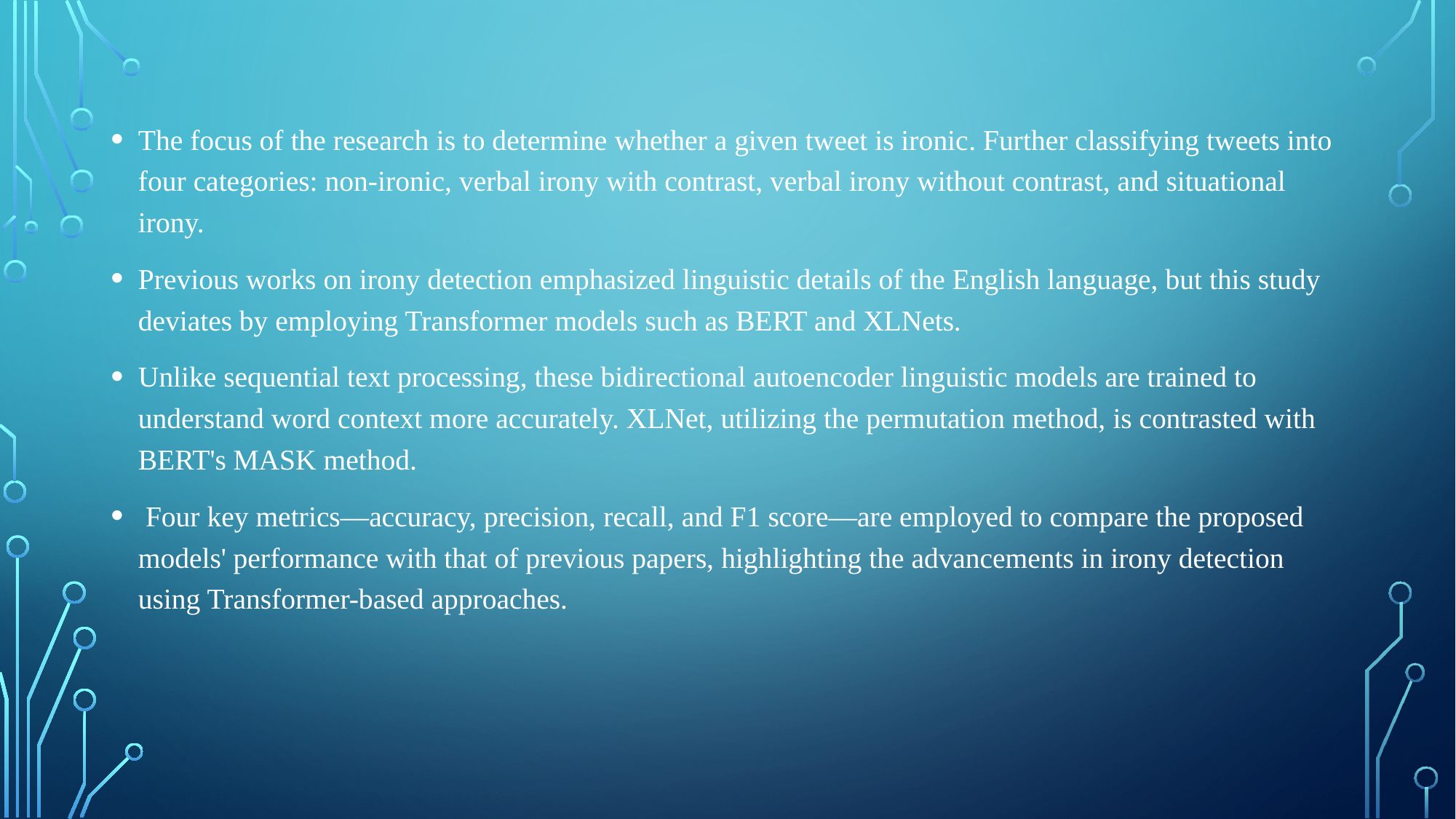

The focus of the research is to determine whether a given tweet is ironic. Further classifying tweets into four categories: non-ironic, verbal irony with contrast, verbal irony without contrast, and situational irony.
Previous works on irony detection emphasized linguistic details of the English language, but this study deviates by employing Transformer models such as BERT and XLNets.
Unlike sequential text processing, these bidirectional autoencoder linguistic models are trained to understand word context more accurately. XLNet, utilizing the permutation method, is contrasted with BERT's MASK method.
 Four key metrics—accuracy, precision, recall, and F1 score—are employed to compare the proposed models' performance with that of previous papers, highlighting the advancements in irony detection using Transformer-based approaches.